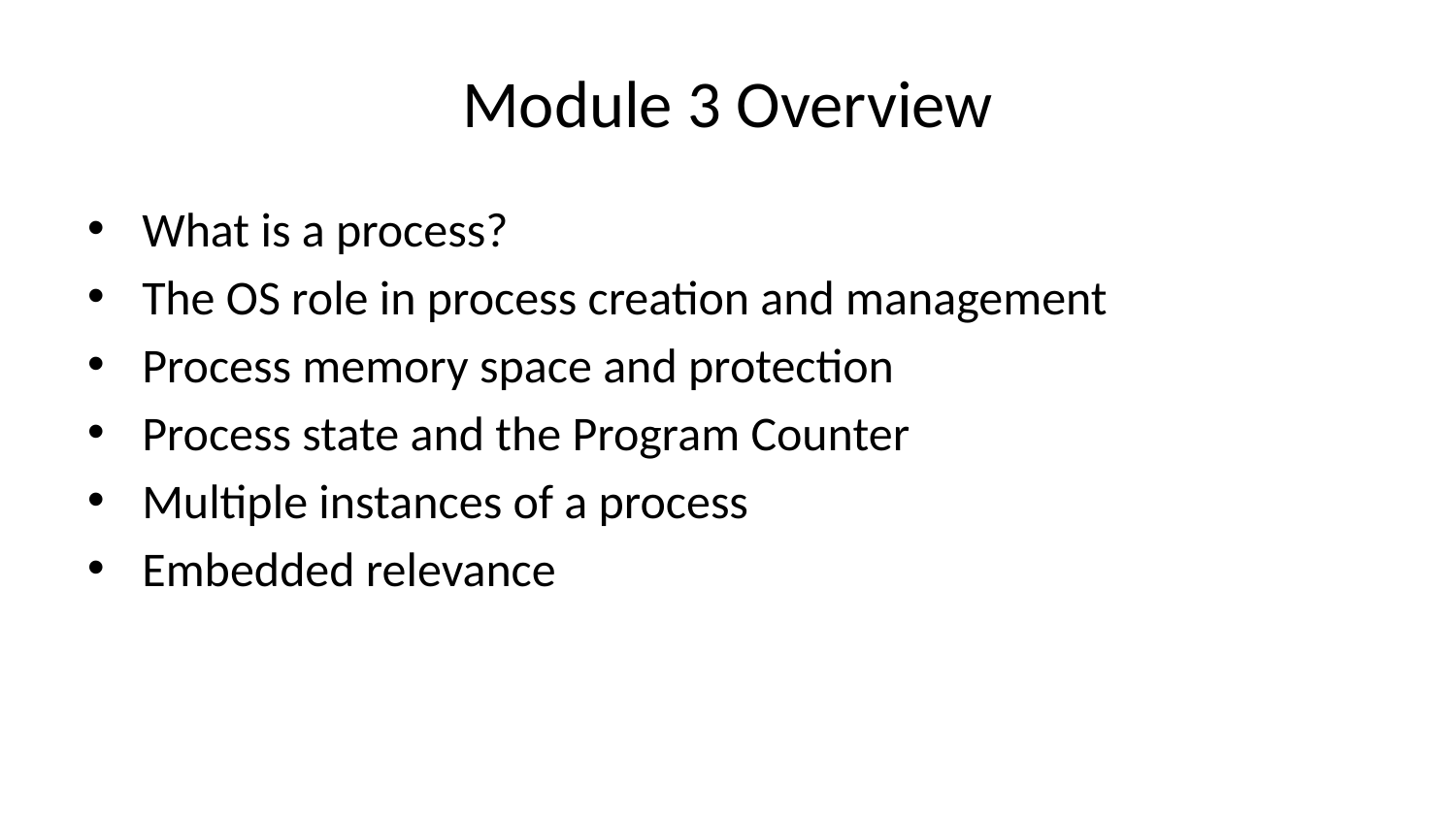

# Module 3 Overview
What is a process?
The OS role in process creation and management
Process memory space and protection
Process state and the Program Counter
Multiple instances of a process
Embedded relevance